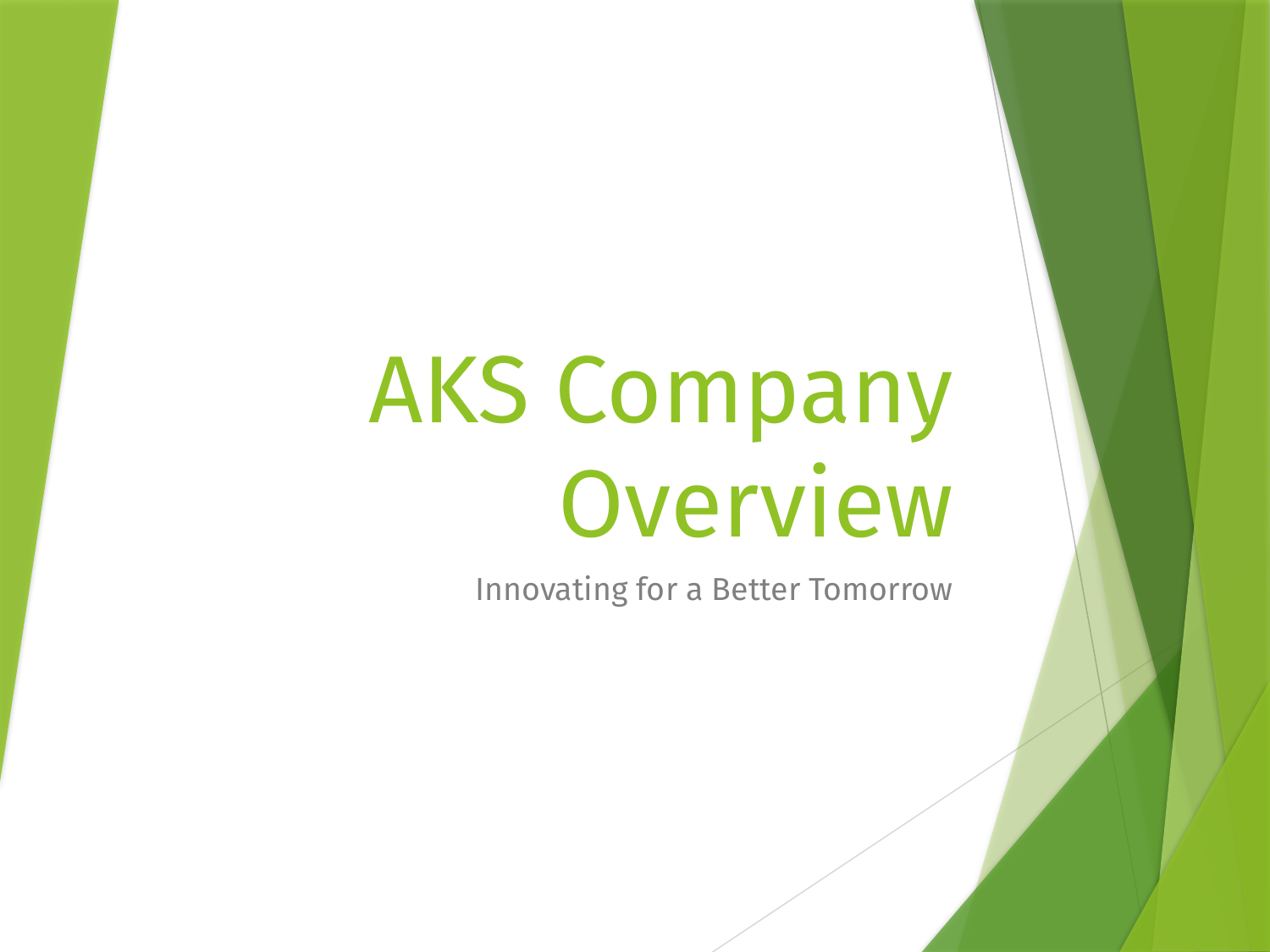

# AKS Company Overview
Innovating for a Better Tomorrow